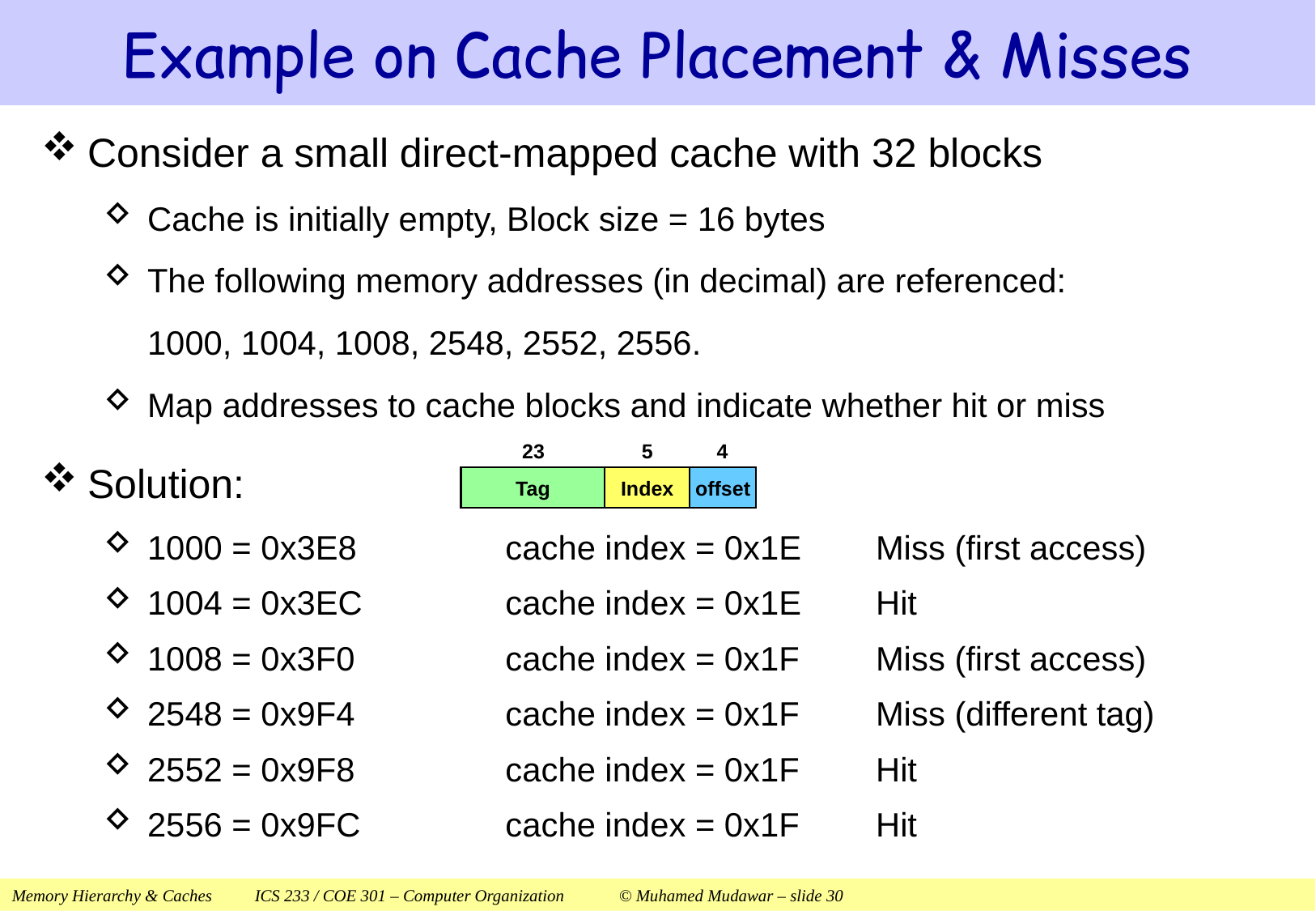

# Example on Cache Placement & Misses
Consider a small direct-mapped cache with 32 blocks
Cache is initially empty, Block size = 16 bytes
The following memory addresses (in decimal) are referenced:
	1000, 1004, 1008, 2548, 2552, 2556.
Map addresses to cache blocks and indicate whether hit or miss
Solution:
1000 = 0x3E8	cache index = 0x1E	Miss (first access)
1004 = 0x3EC	cache index = 0x1E	Hit
1008 = 0x3F0	cache index = 0x1F	Miss (first access)
2548 = 0x9F4	cache index = 0x1F	Miss (different tag)
2552 = 0x9F8	cache index = 0x1F	Hit
2556 = 0x9FC	cache index = 0x1F	Hit
23
5
4
Tag
Index
offset